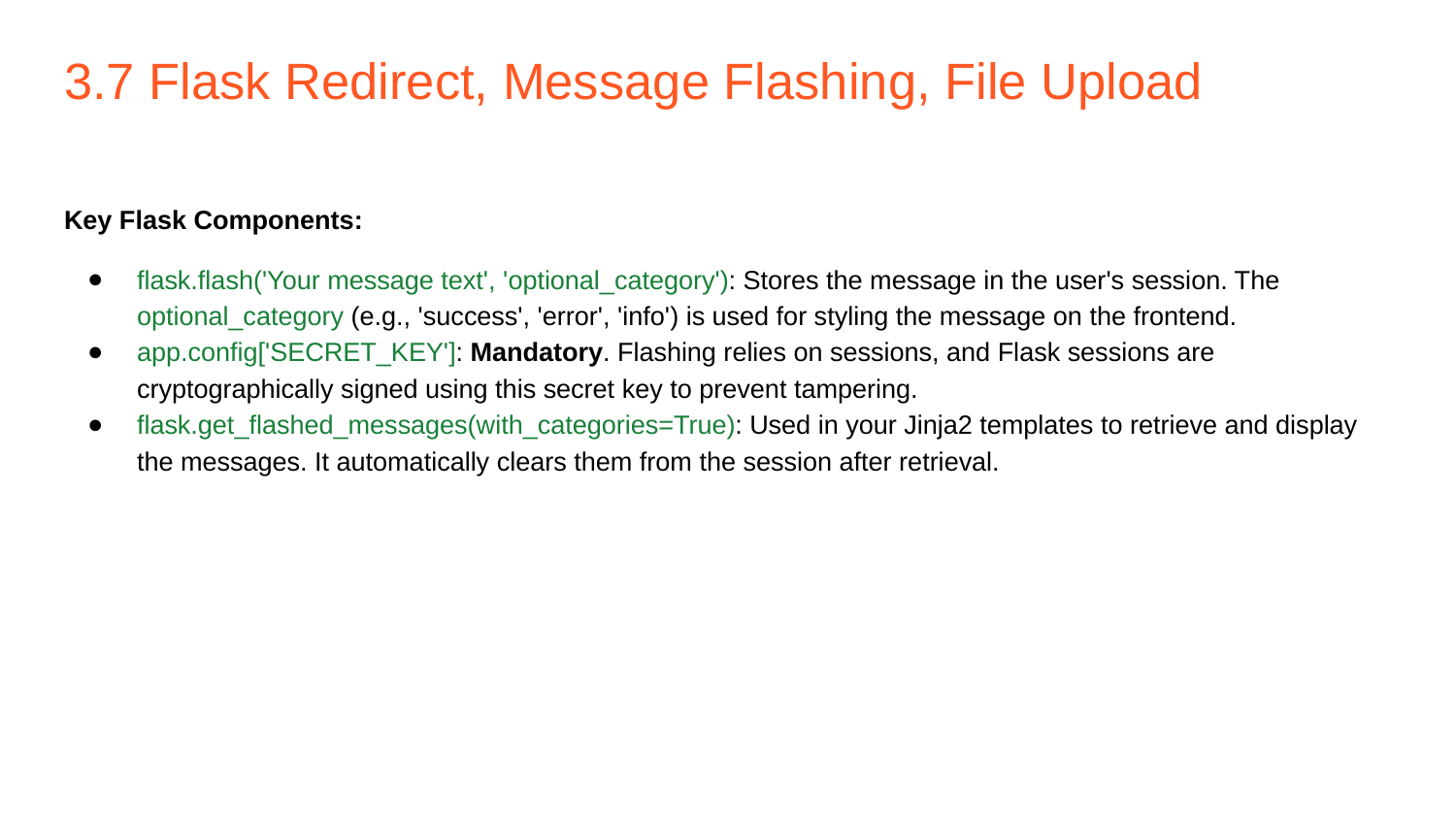

# 3.7 Flask Redirect, Message Flashing, File Upload
Key Flask Components:
flask.flash('Your message text', 'optional_category'): Stores the message in the user's session. The optional_category (e.g., 'success', 'error', 'info') is used for styling the message on the frontend.
app.config['SECRET_KEY']: Mandatory. Flashing relies on sessions, and Flask sessions are cryptographically signed using this secret key to prevent tampering.
flask.get_flashed_messages(with_categories=True): Used in your Jinja2 templates to retrieve and display the messages. It automatically clears them from the session after retrieval.